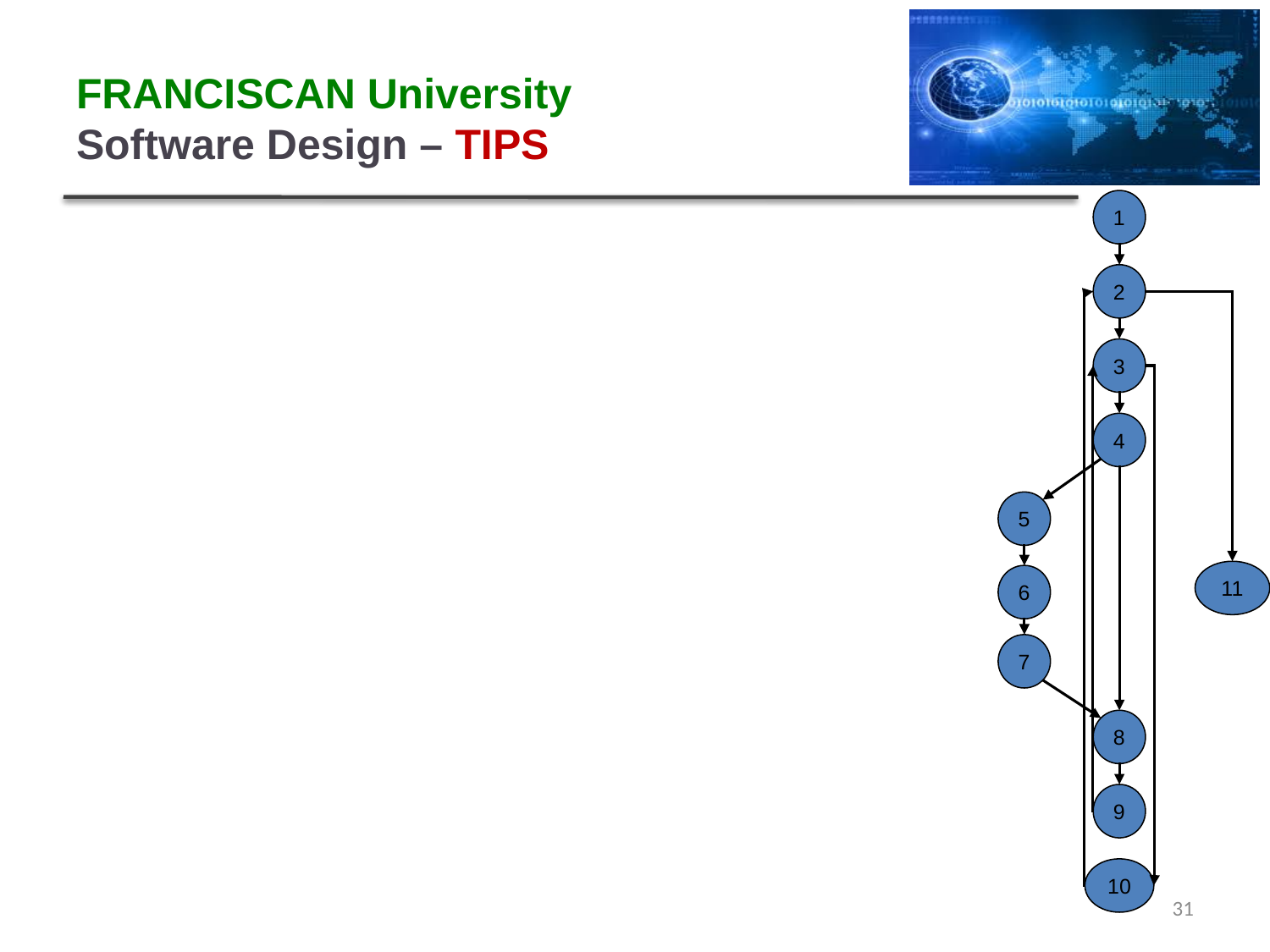

# FRANCISCAN University Software Design – TIPS
1
2
3
4
5
11
6
7
8
9
10
CYCLOMATIC COMPLEXITY

e = number of edges (13) [# ARROWS]
n = number of nodes (11)
p = number of connected components (1)

CV = e - n + p + 1 = 4
31